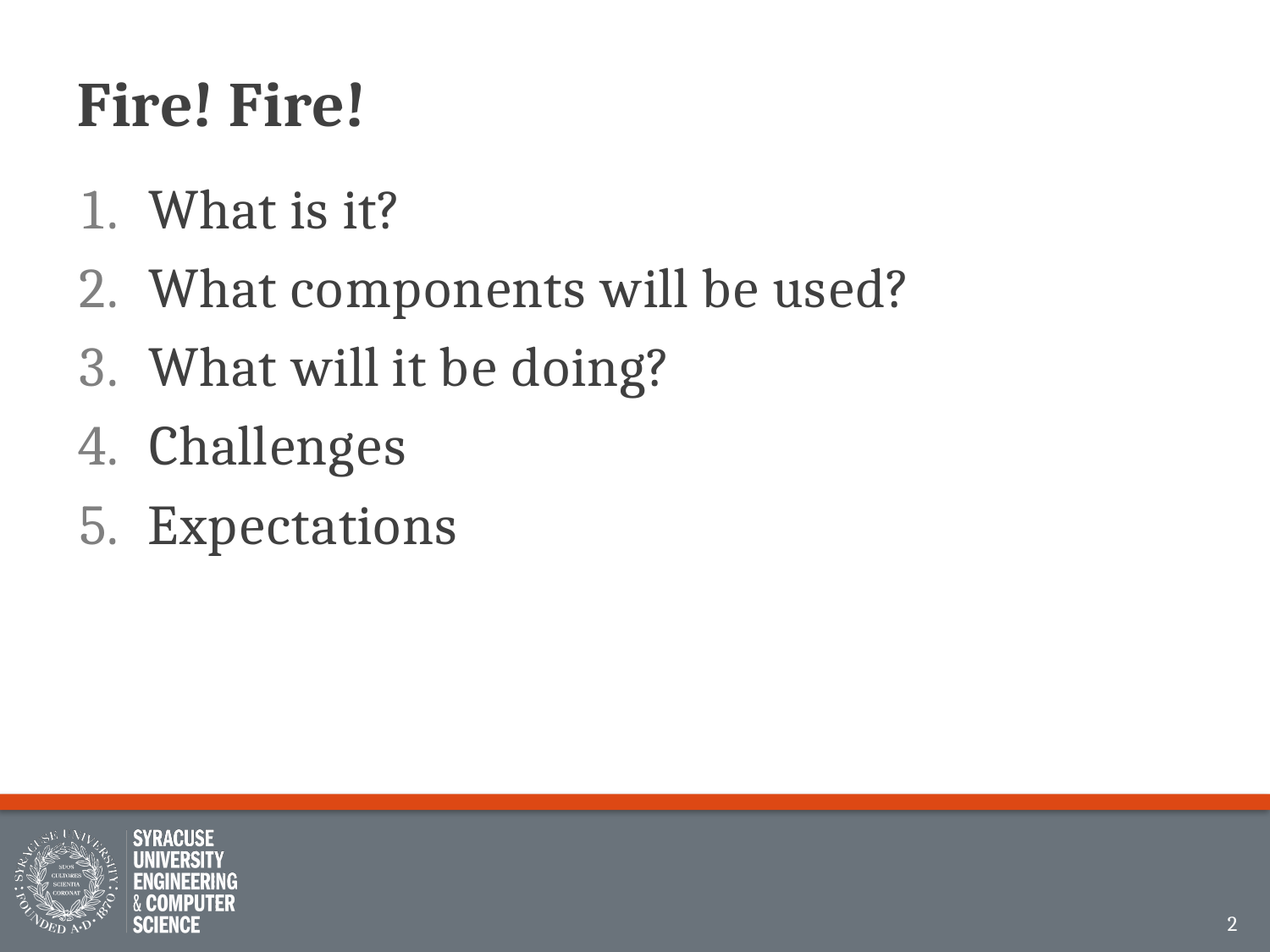

# Fire! Fire!
What is it?
What components will be used?
What will it be doing?
Challenges
Expectations

2